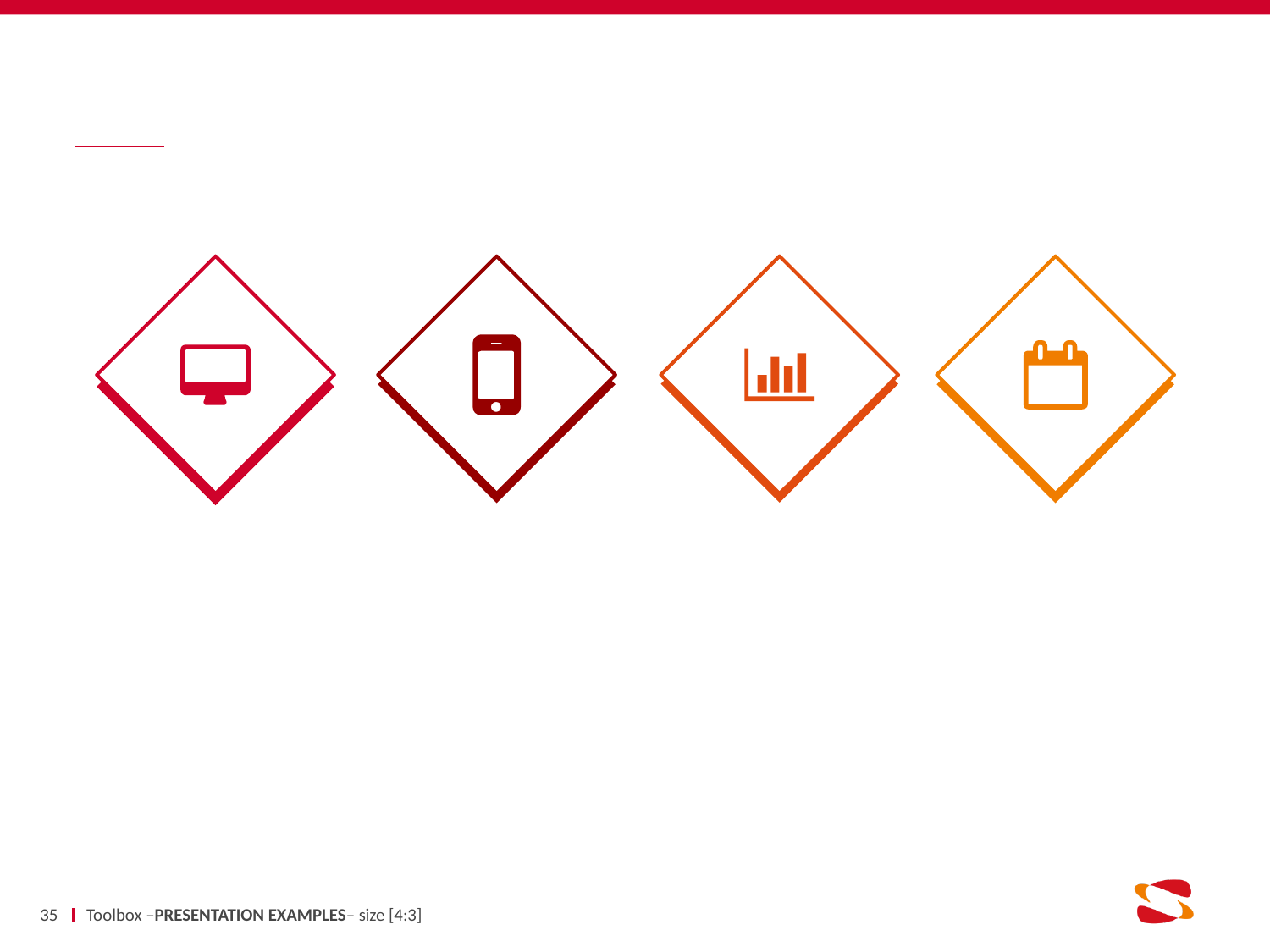

#

35
Toolbox –PRESENTATION EXAMPLES– size [4:3]